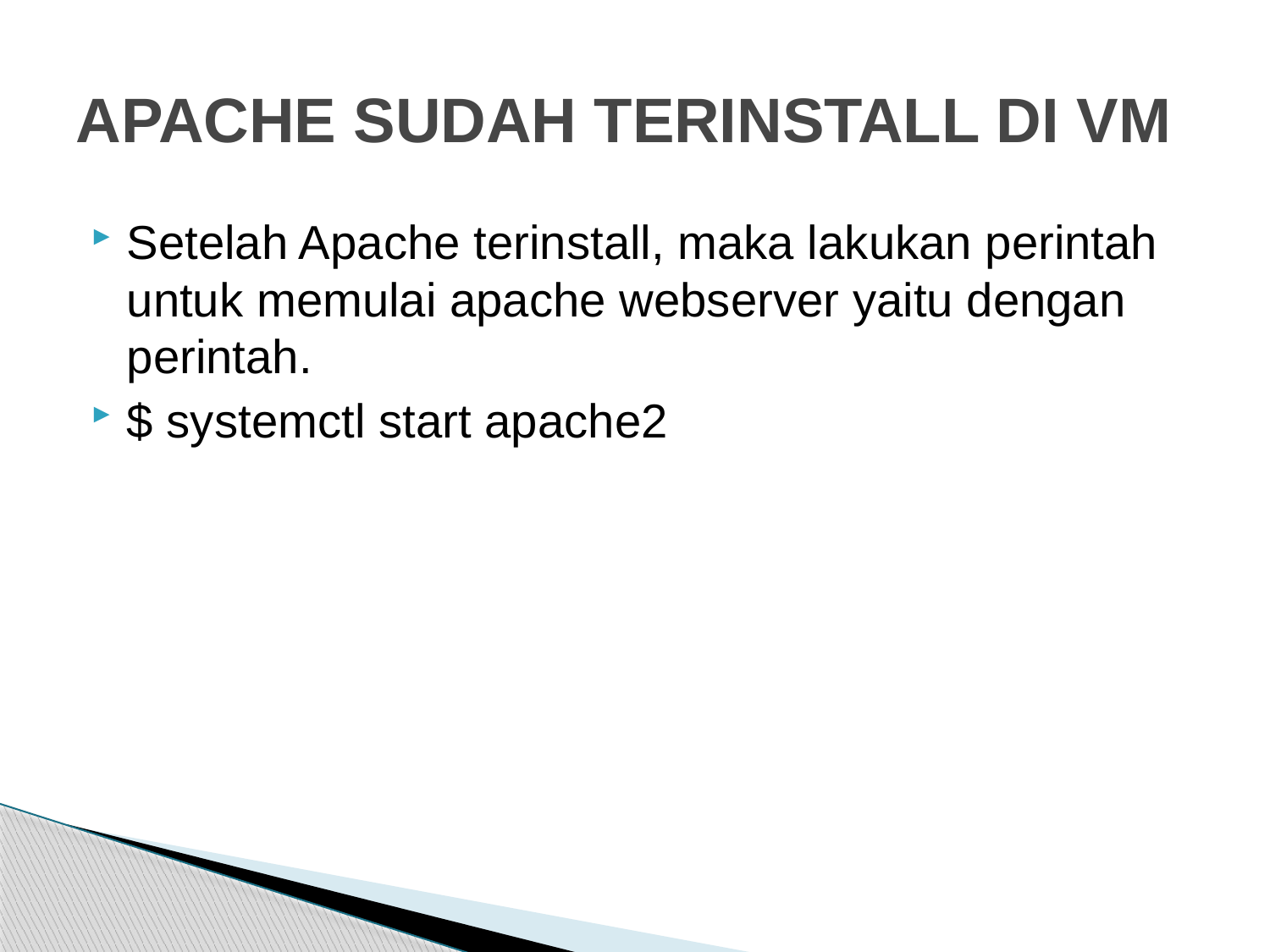

# APACHE SUDAH TERINSTALL DI VM
Setelah Apache terinstall, maka lakukan perintah untuk memulai apache webserver yaitu dengan perintah.
$ systemctl start apache2